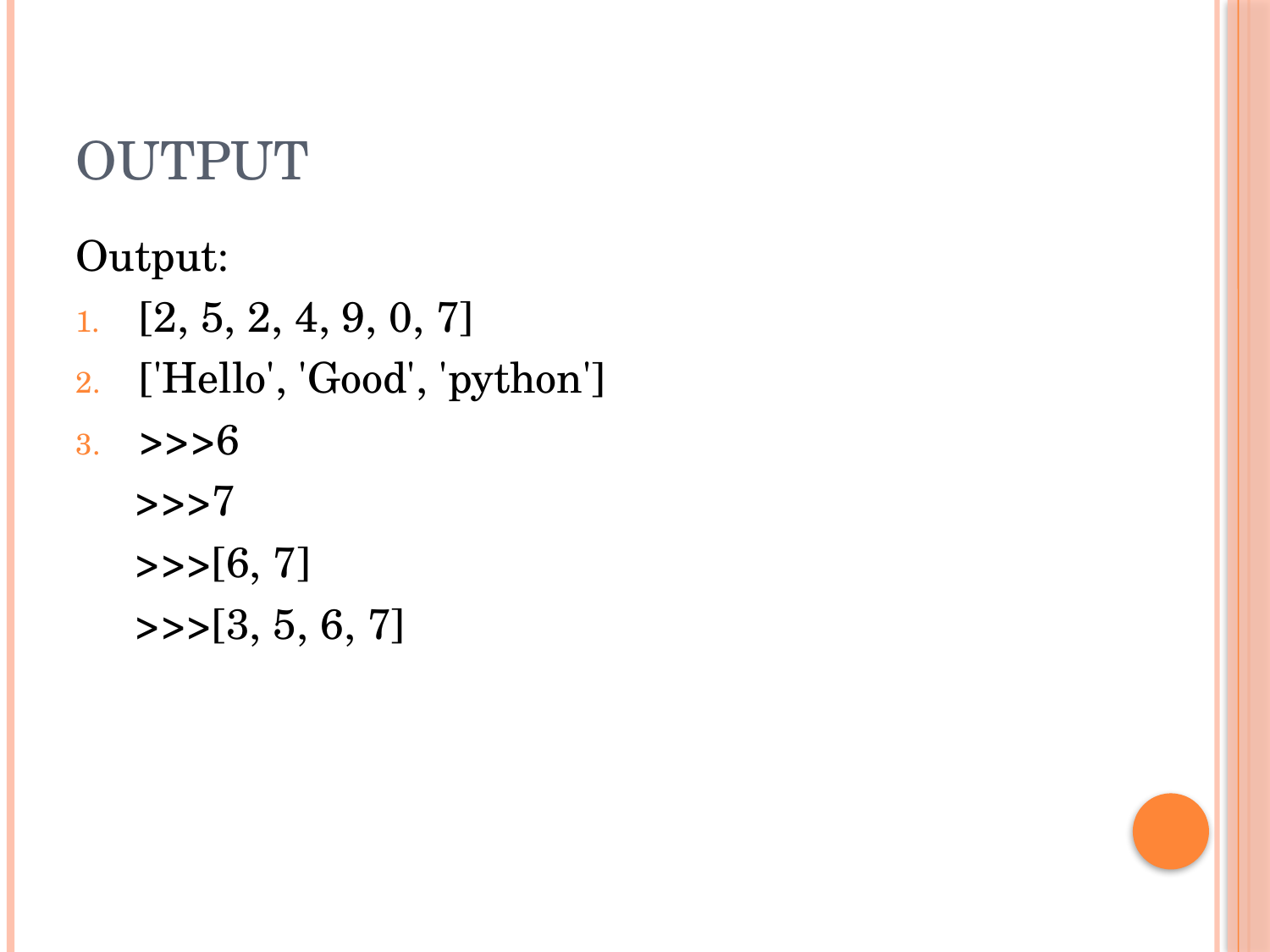

# output
Output:
[2, 5, 2, 4, 9, 0, 7]
['Hello', 'Good', 'python']
>>>6
     >>>7
     >>>[6, 7]
     >>>[3, 5, 6, 7]